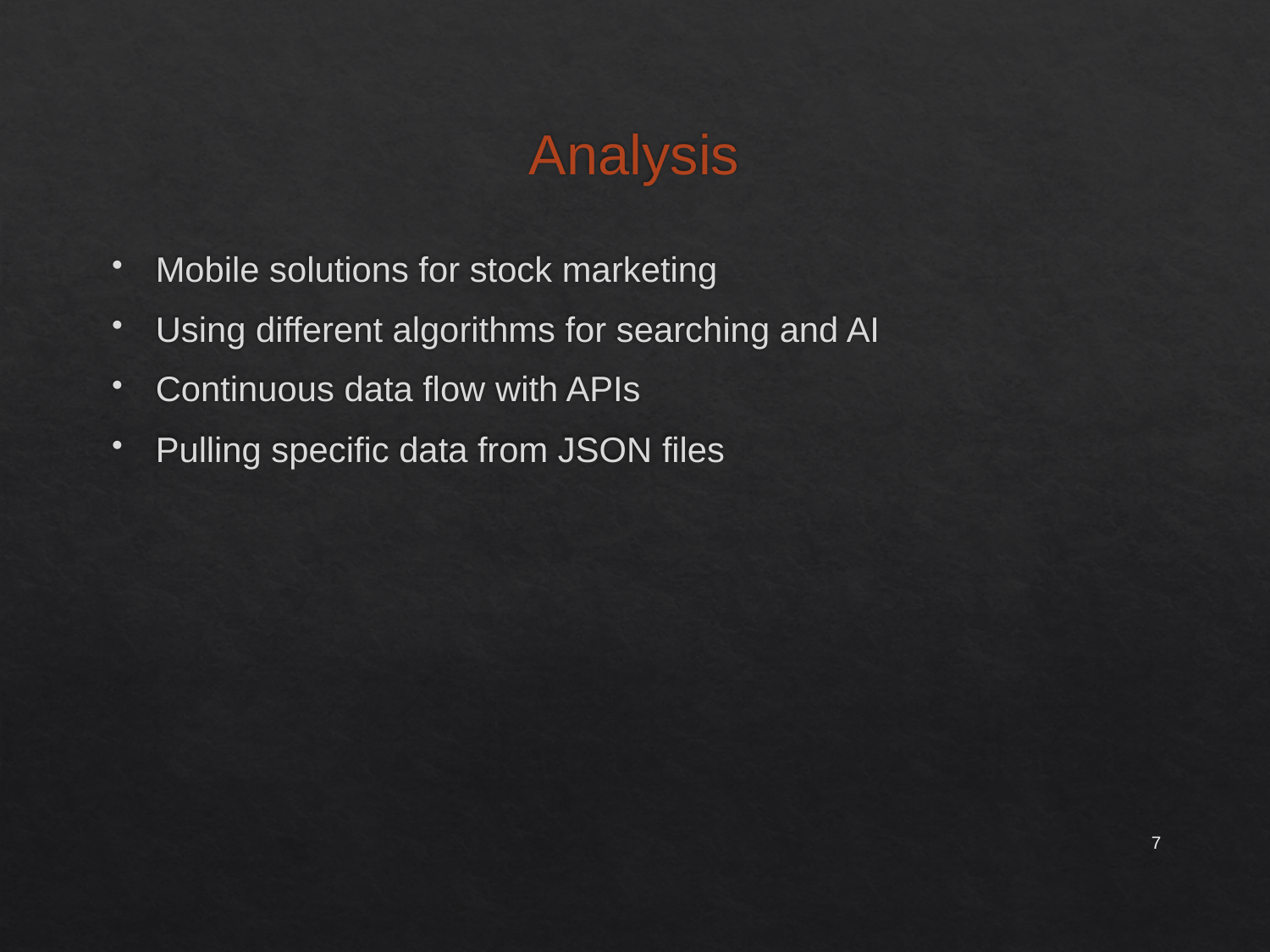

# Analysis
Mobile solutions for stock marketing
Using different algorithms for searching and AI
Continuous data flow with APIs
Pulling specific data from JSON files

7